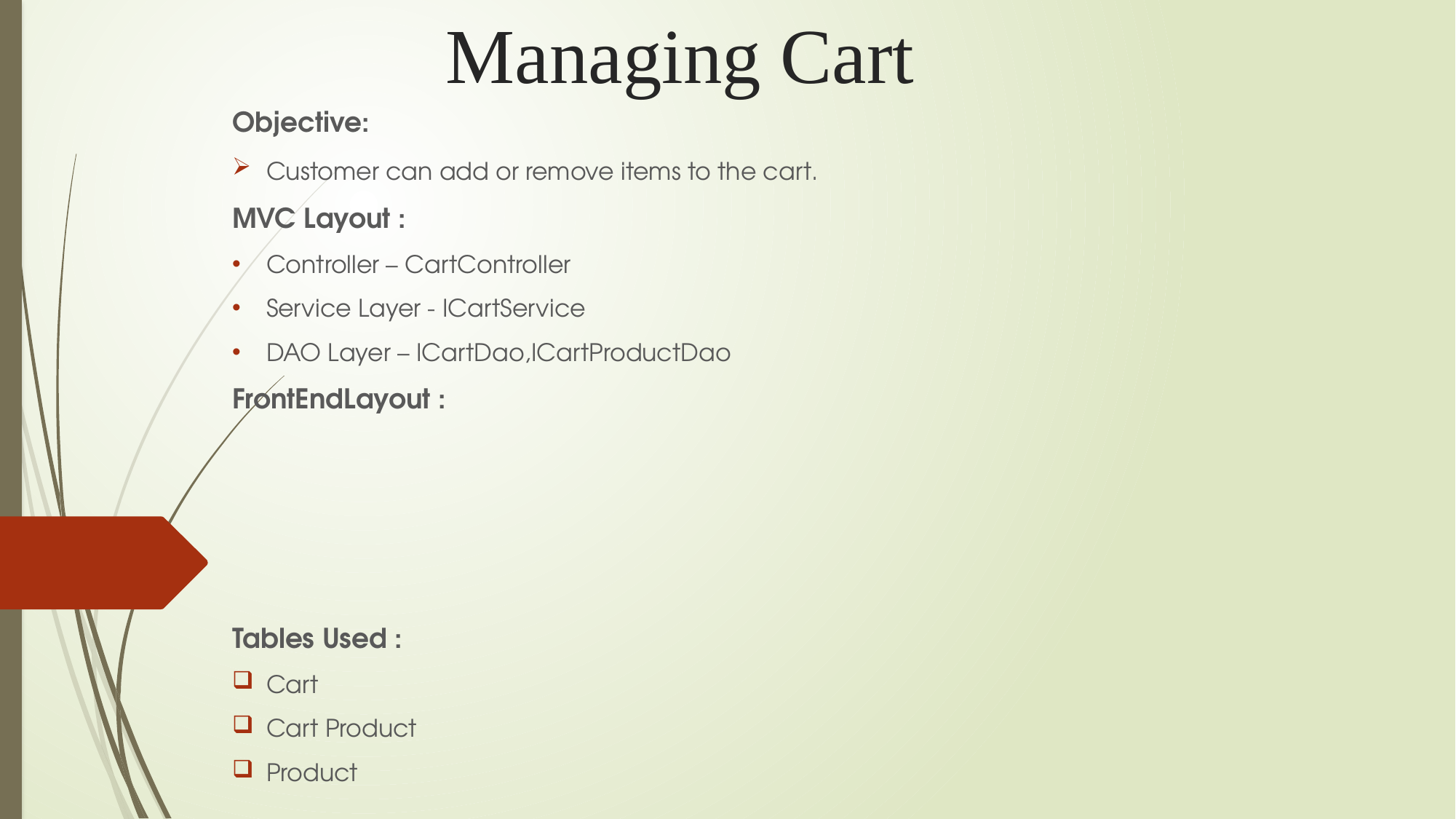

# Managing Cart
Objective:
Customer can add or remove items to the cart.
MVC Layout :
Controller – CartController
Service Layer - ICartService
DAO Layer – ICartDao,ICartProductDao
FrontEndLayout :

Tables Used :
Cart
Cart Product
Product